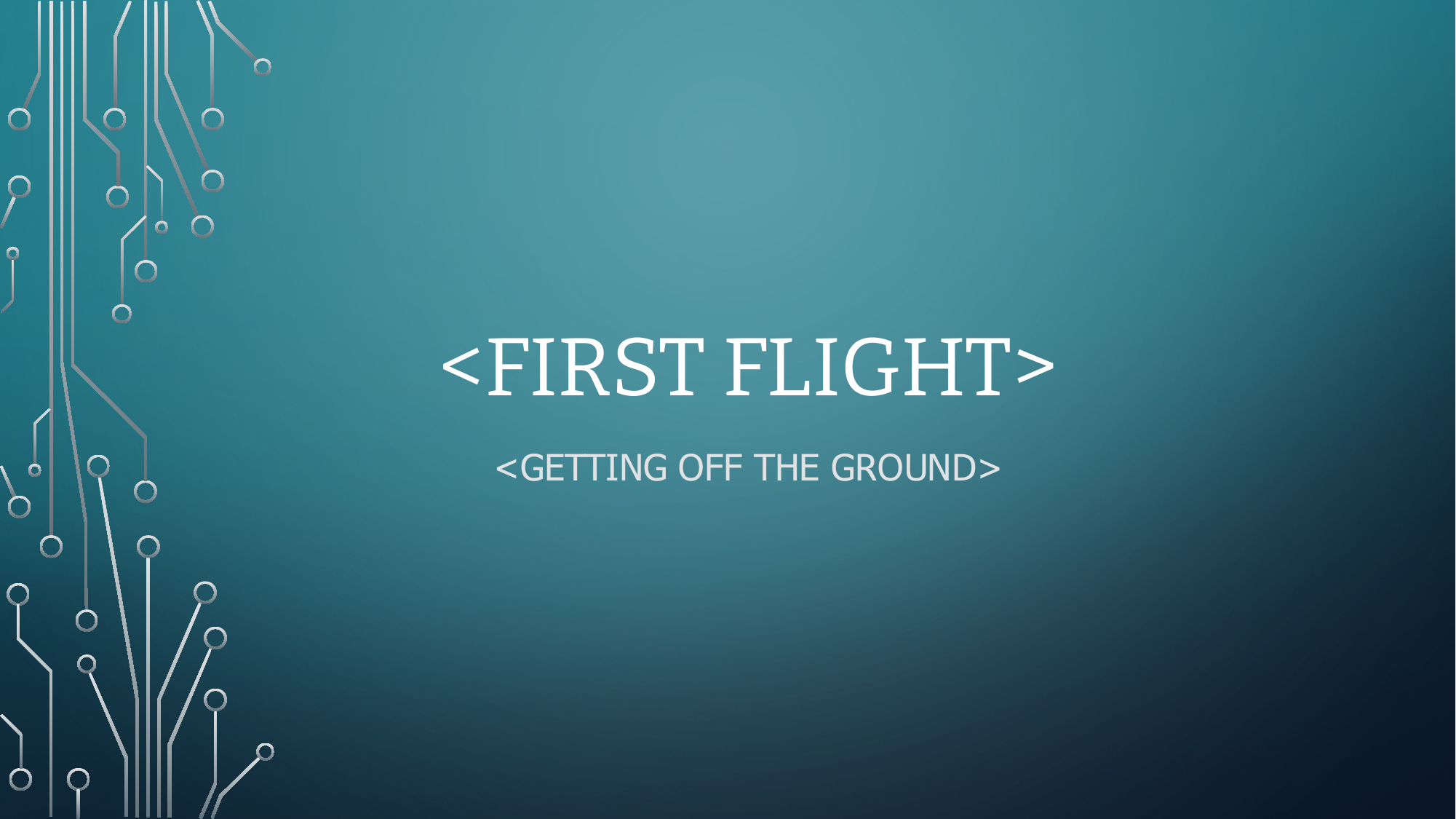

# <First flight>
<Getting off the ground>